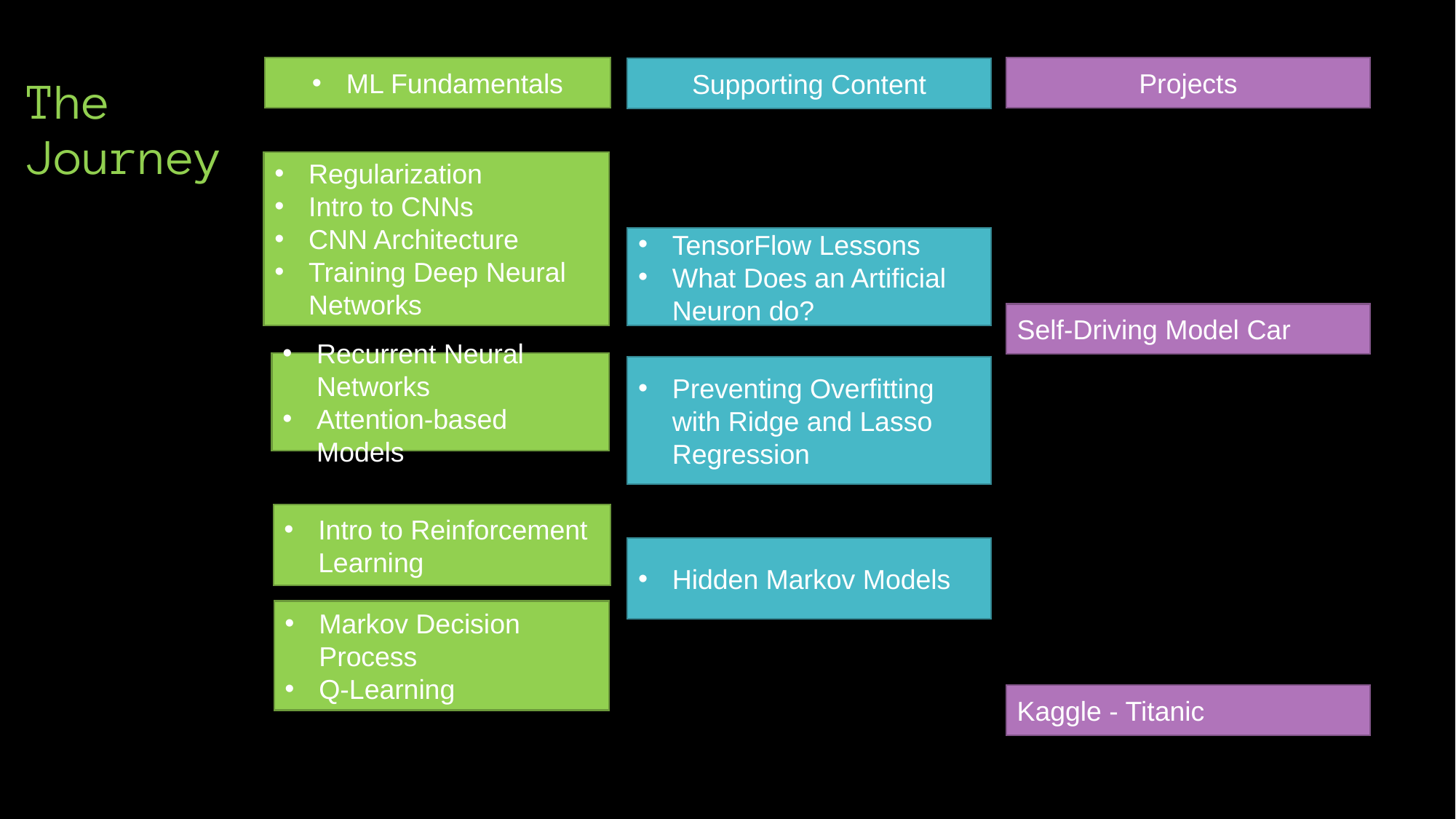

# The Journey
Projects
ML Fundamentals
Supporting Content
Regularization
Intro to CNNs
CNN Architecture
Training Deep Neural Networks
TensorFlow Lessons
What Does an Artificial Neuron do?
Self-Driving Model Car
Recurrent Neural Networks
Attention-based Models
Preventing Overfitting with Ridge and Lasso Regression
Intro to Reinforcement Learning
Hidden Markov Models
Markov Decision Process
Q-Learning
Kaggle - Titanic